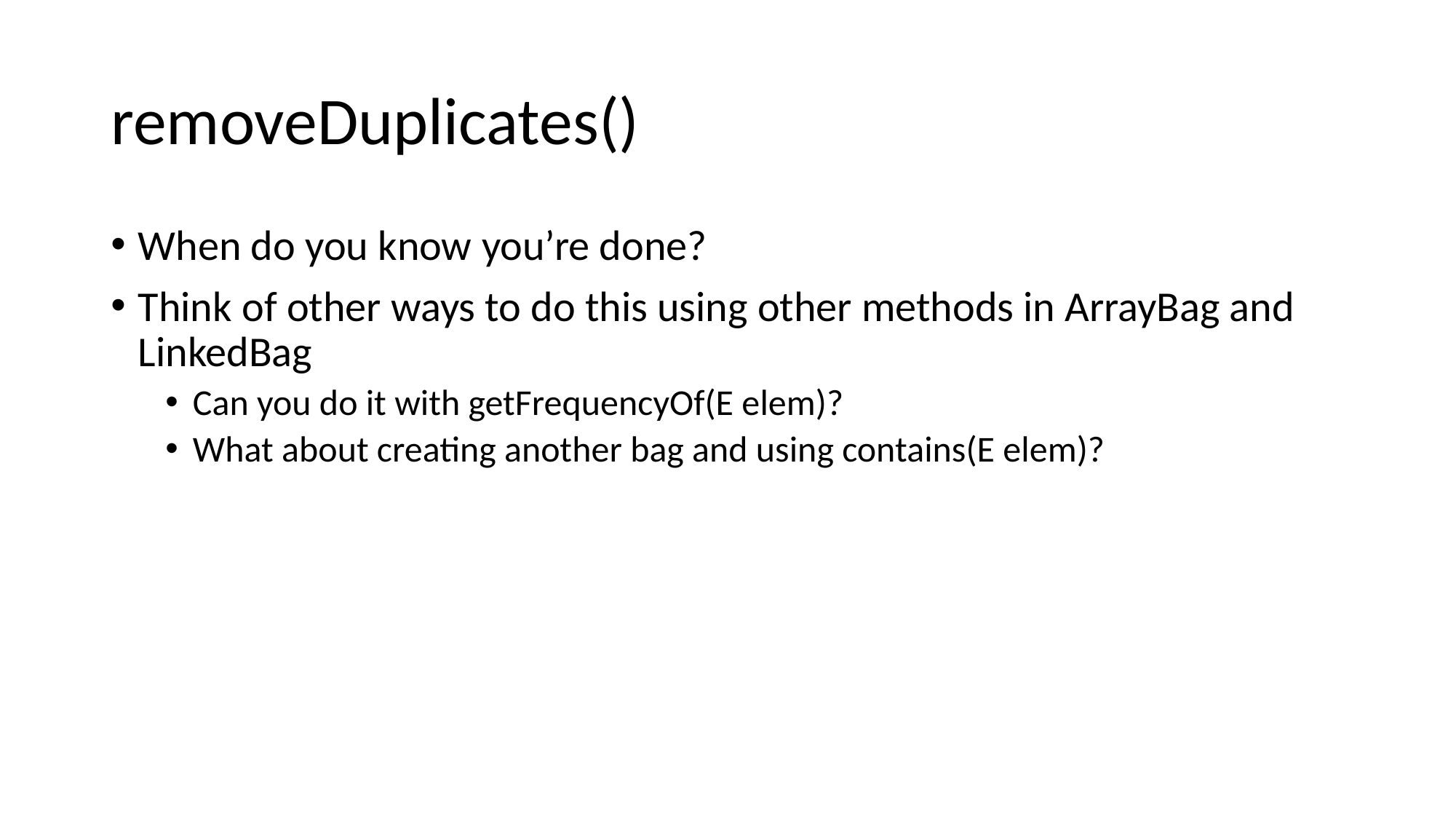

# removeDuplicates()
When do you know you’re done?
Think of other ways to do this using other methods in ArrayBag and LinkedBag
Can you do it with getFrequencyOf(E elem)?
What about creating another bag and using contains(E elem)?